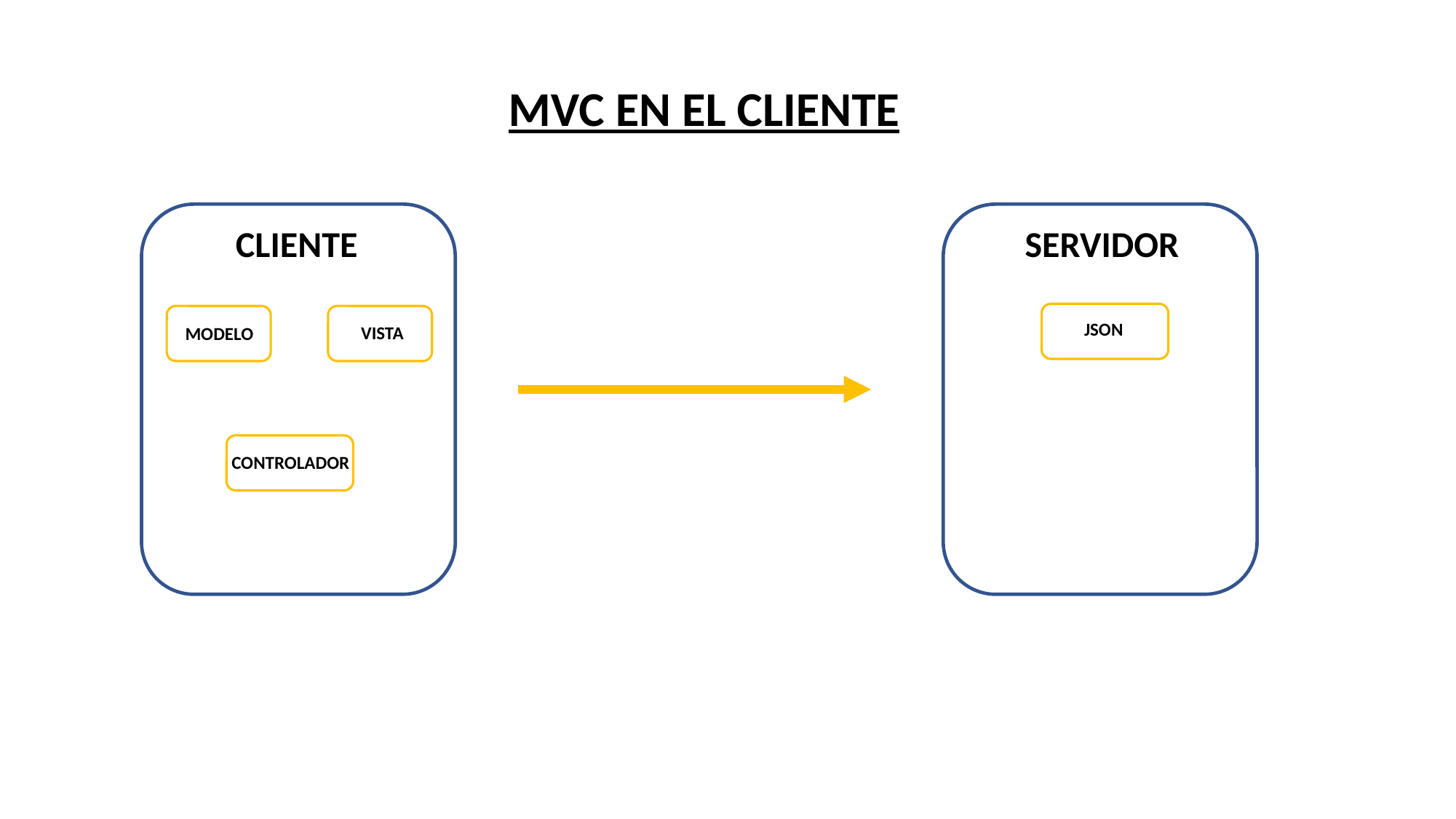

MVC EN EL CLIENTE

SERVIDOR
CLIENTE

JSON
VISTA
MODELO

CONTROLADOR